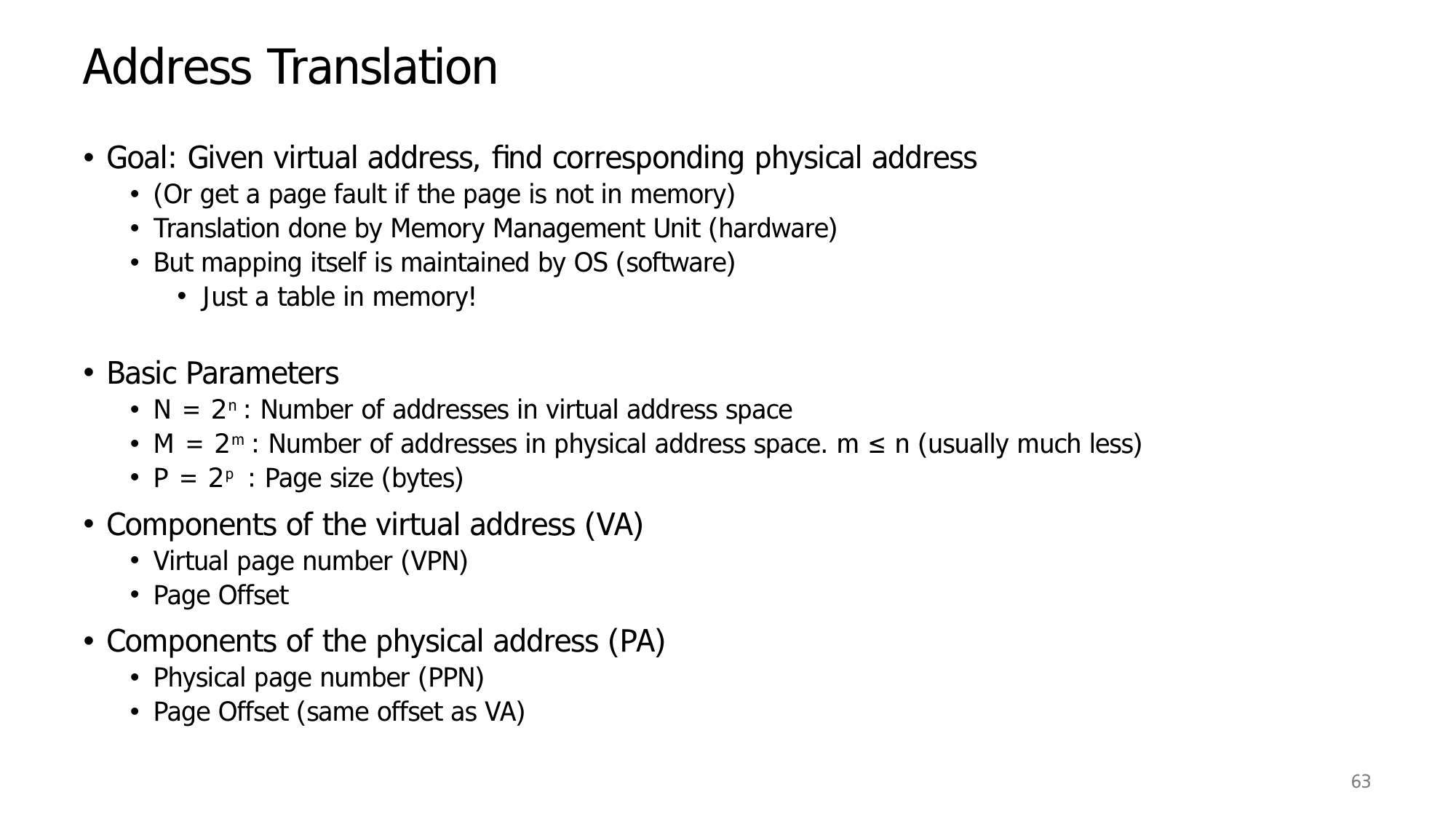

# Address Translation
Goal: Given virtual address, find corresponding physical address
(Or get a page fault if the page is not in memory)
Translation done by Memory Management Unit (hardware)
But mapping itself is maintained by OS (software)
Just a table in memory!

Basic Parameters
N = 2n : Number of addresses in virtual address space
M = 2m : Number of addresses in physical address space. m ≤ n (usually much less)
P = 2p  : Page size (bytes)
Components of the virtual address (VA)
Virtual page number (VPN)
Page Offset
Components of the physical address (PA)
Physical page number (PPN)
Page Offset (same offset as VA)
63